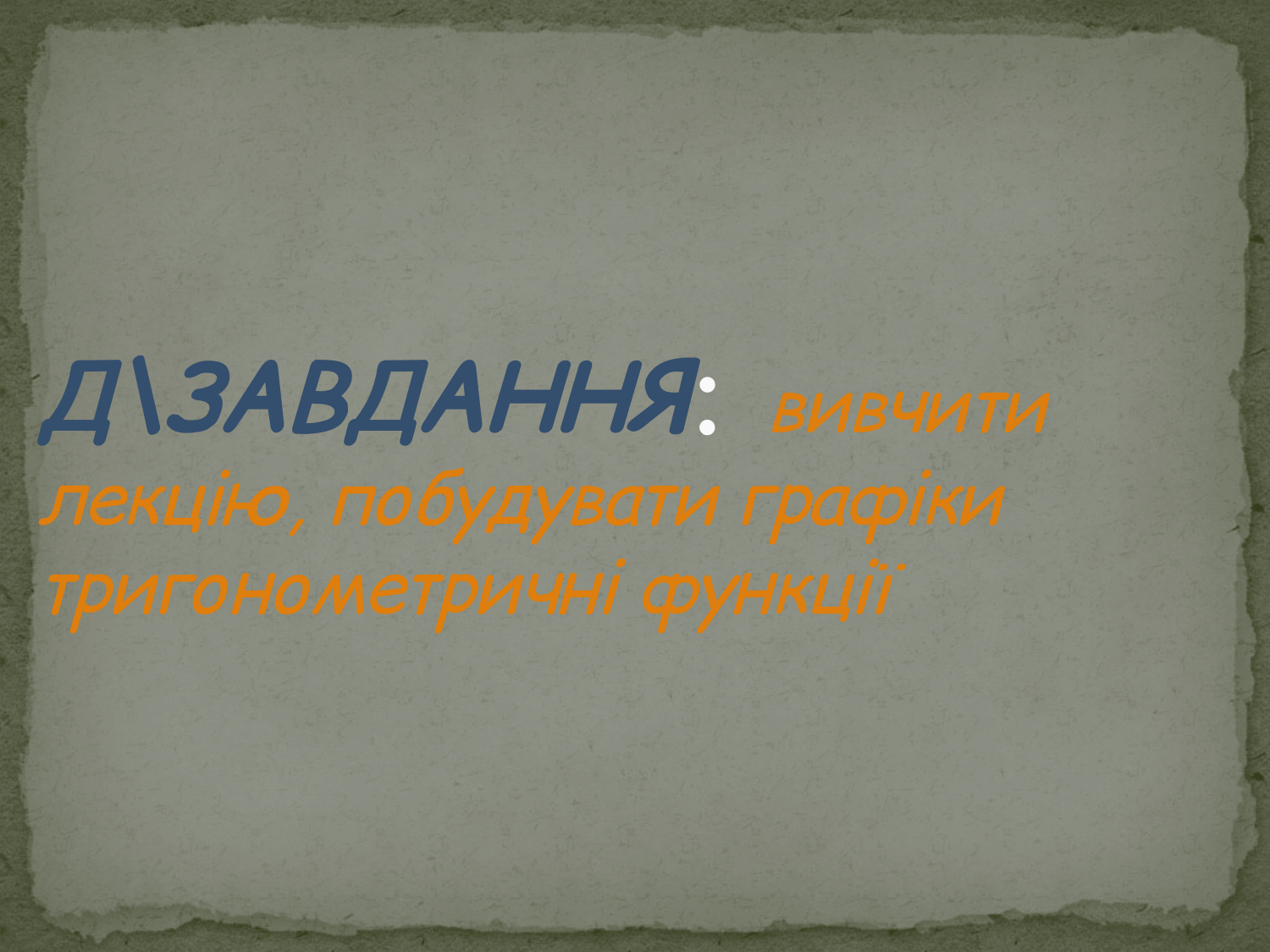

# Д\ЗАВДАННЯ: вивчити лекцію, побудувати графіки тригонометричні функції